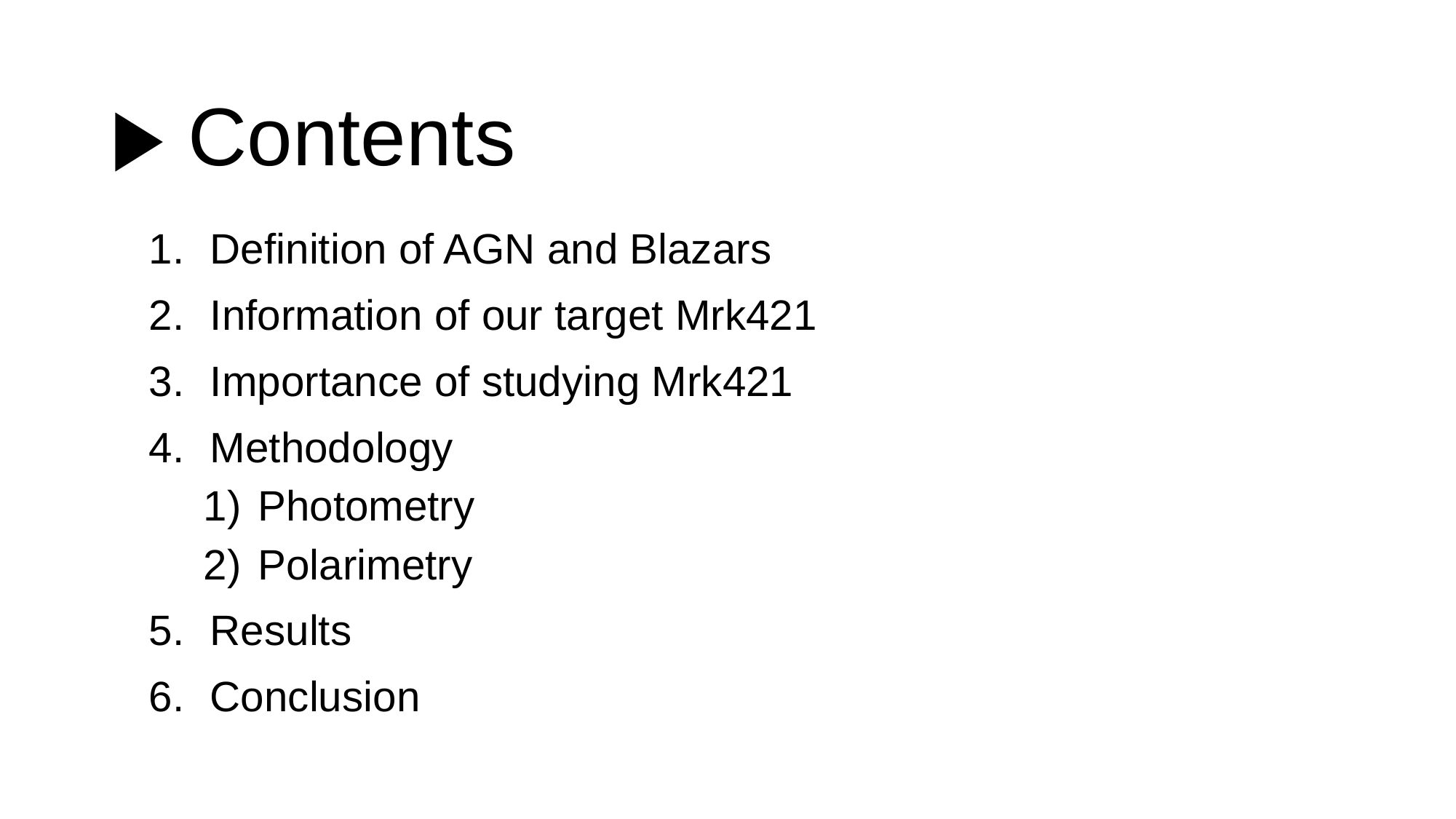

▶ Contents
Definition of AGN and Blazars
Information of our target Mrk421
Importance of studying Mrk421
Methodology
Photometry
Polarimetry
Results
Conclusion